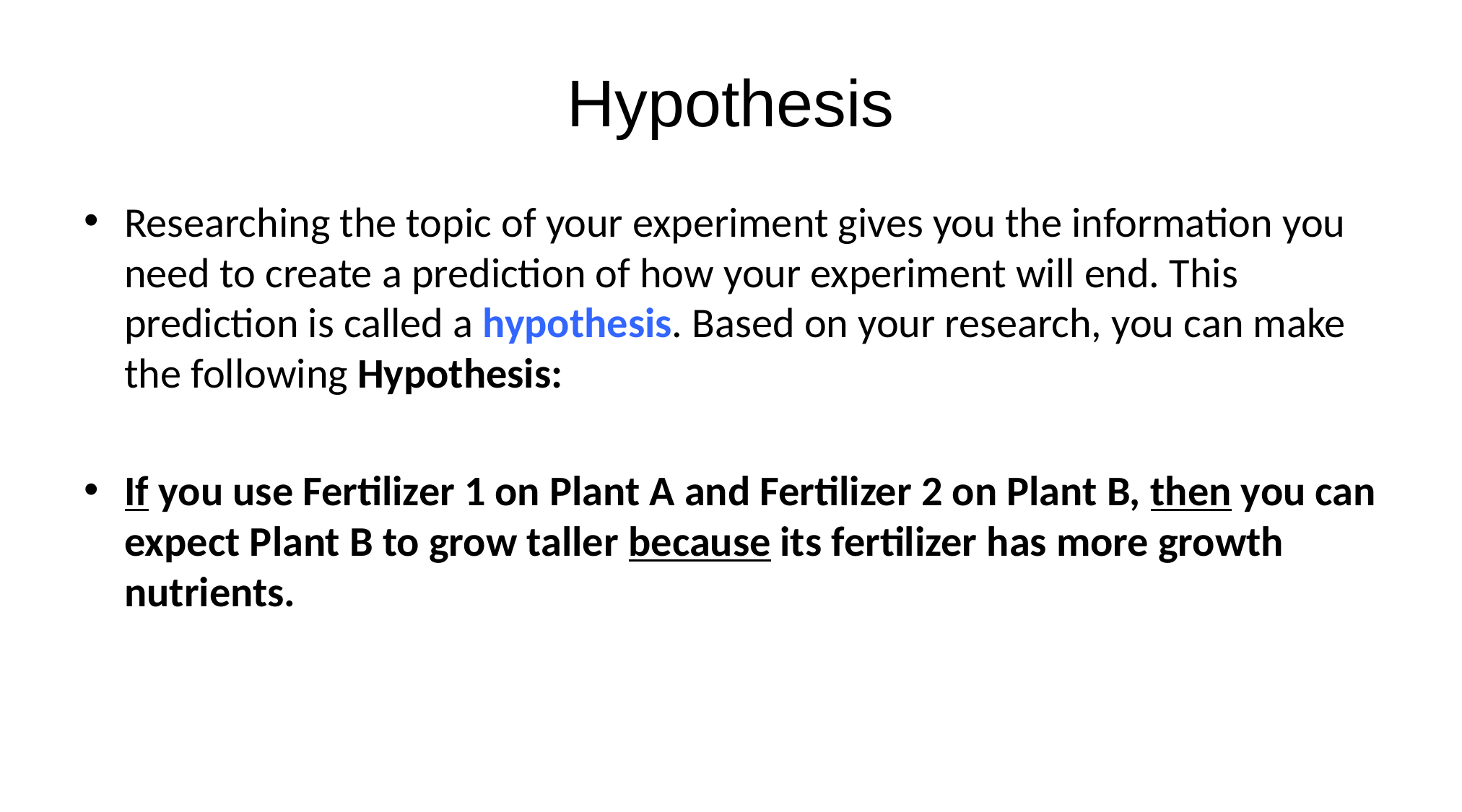

# Hypothesis
Researching the topic of your experiment gives you the information you need to create a prediction of how your experiment will end. This prediction is called a hypothesis. Based on your research, you can make the following Hypothesis:

If you use Fertilizer 1 on Plant A and Fertilizer 2 on Plant B, then you can expect Plant B to grow taller because its fertilizer has more growth nutrients.